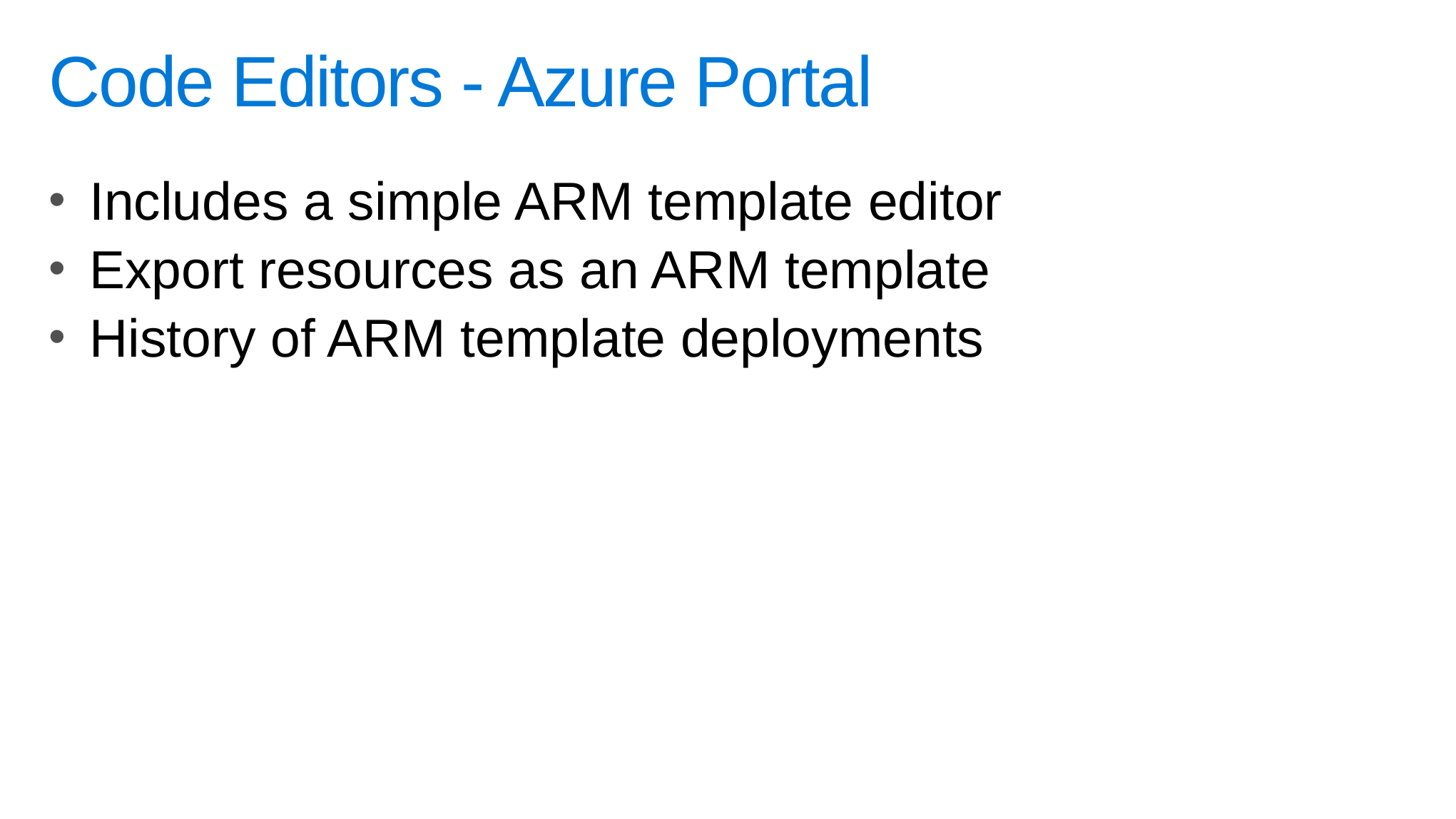

# Code Editors - Azure Portal
Includes a simple ARM template editor
Export resources as an ARM template
History of ARM template deployments